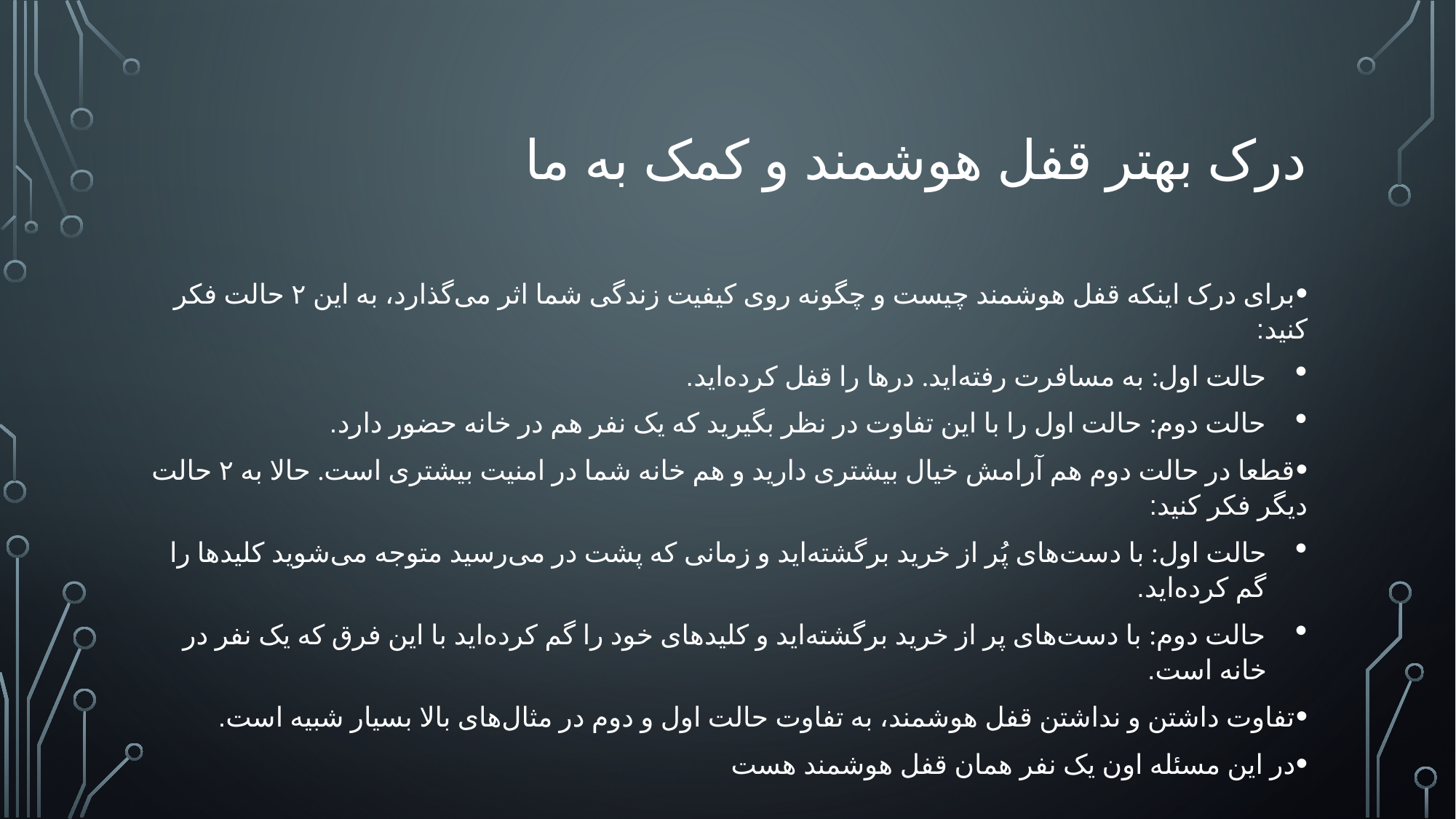

# درک بهتر قفل هوشمند و کمک به ما
برای درک اینکه قفل هوشمند چیست و چگونه روی کیفیت زندگی شما اثر می‌گذارد، به این ۲ حالت فکر کنید:
حالت اول: به مسافرت رفته‌اید. درها را قفل کرده‌اید.
حالت دوم: حالت اول را با این تفاوت در نظر بگیرید که یک نفر هم در خانه حضور دارد.
قطعا در حالت دوم هم آرامش خیال بیشتری دارید و هم خانه شما در امنیت بیشتری است. حالا به ۲ حالت دیگر فکر کنید:
حالت اول: با دست‌های پُر از خرید برگشته‌اید و زمانی که پشت در می‌رسید متوجه می‌شوید کلیدها را گم کرده‌اید.
حالت دوم: با دست‌های پر از خرید برگشته‌اید و کلیدهای خود را گم کرده‌اید با این فرق که یک نفر در خانه است.
تفاوت داشتن و نداشتن قفل هوشمند، به تفاوت حالت اول و دوم در مثال‌های بالا بسیار شبیه است.
در این مسئله اون یک نفر همان قفل هوشمند هست